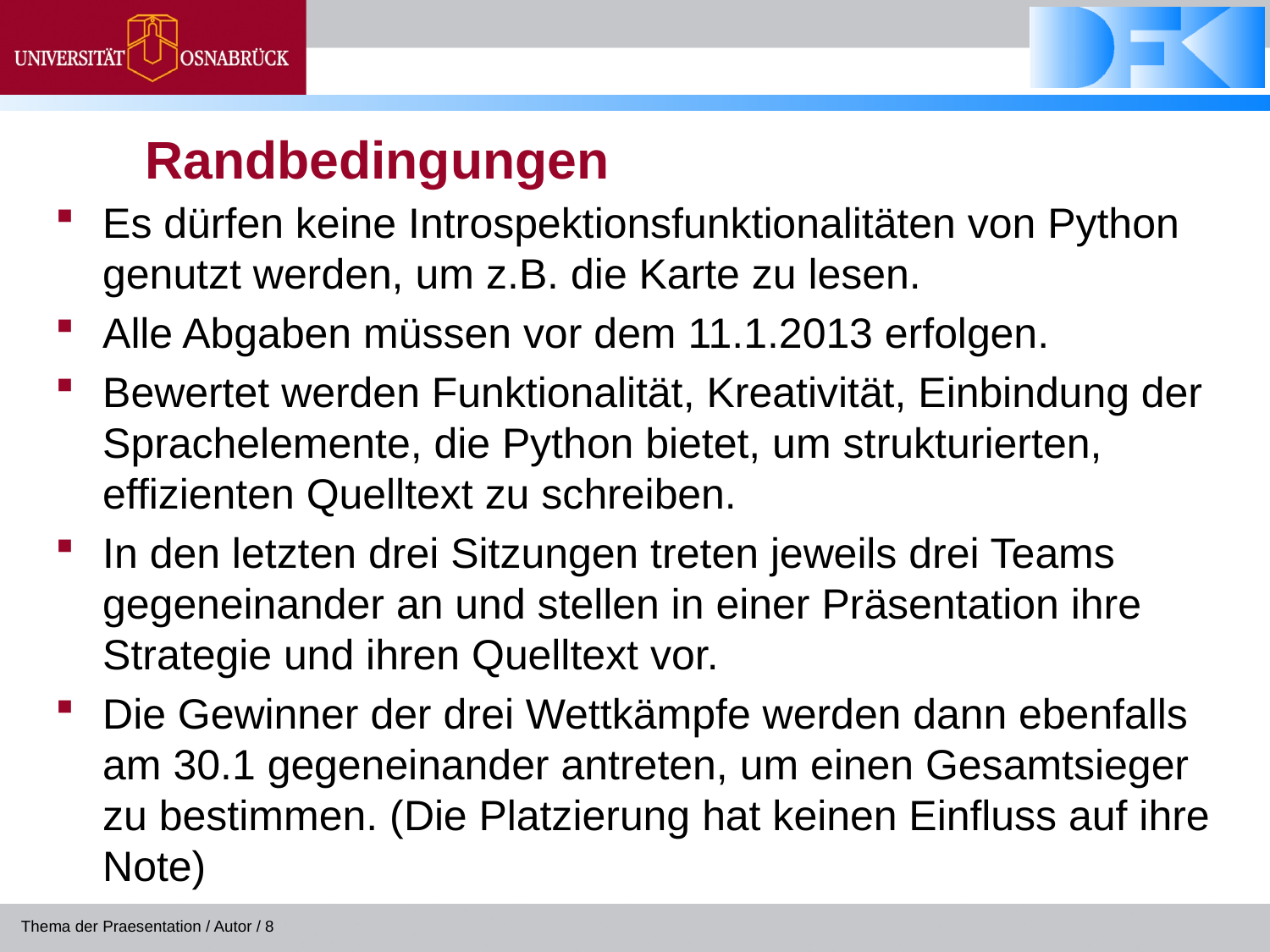

# Randbedingungen
Es dürfen keine Introspektionsfunktionalitäten von Python genutzt werden, um z.B. die Karte zu lesen.
Alle Abgaben müssen vor dem 11.1.2013 erfolgen.
Bewertet werden Funktionalität, Kreativität, Einbindung der Sprachelemente, die Python bietet, um strukturierten, effizienten Quelltext zu schreiben.
In den letzten drei Sitzungen treten jeweils drei Teams gegeneinander an und stellen in einer Präsentation ihre Strategie und ihren Quelltext vor.
Die Gewinner der drei Wettkämpfe werden dann ebenfalls am 30.1 gegeneinander antreten, um einen Gesamtsieger zu bestimmen. (Die Platzierung hat keinen Einfluss auf ihre Note)

Thema der Praesentation / Autor / 8